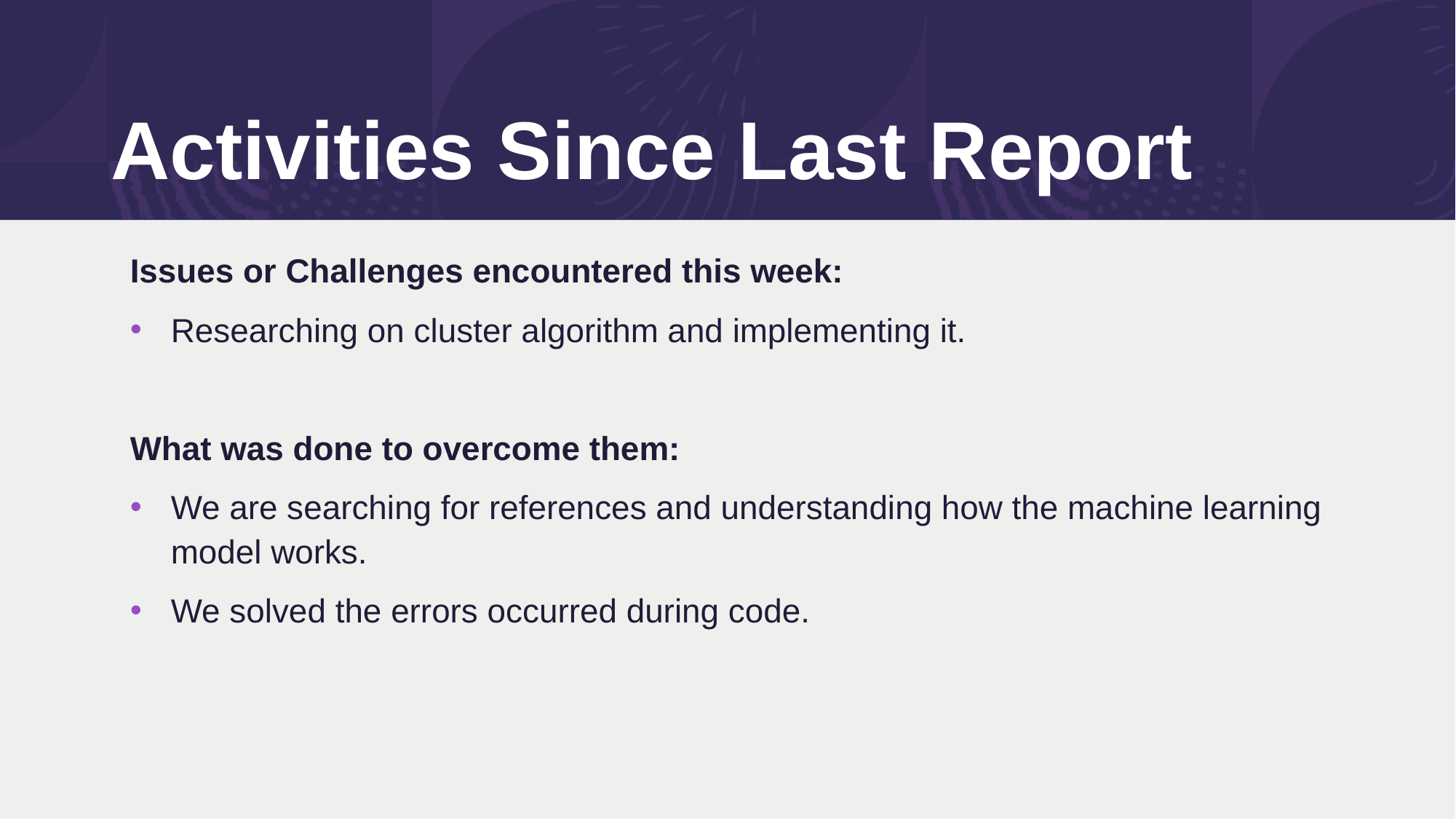

# Activities Since Last Report
Issues or Challenges encountered this week:
Researching on cluster algorithm and implementing it.

What was done to overcome them:
We are searching for references and understanding how the machine learning model works.
We solved the errors occurred during code.